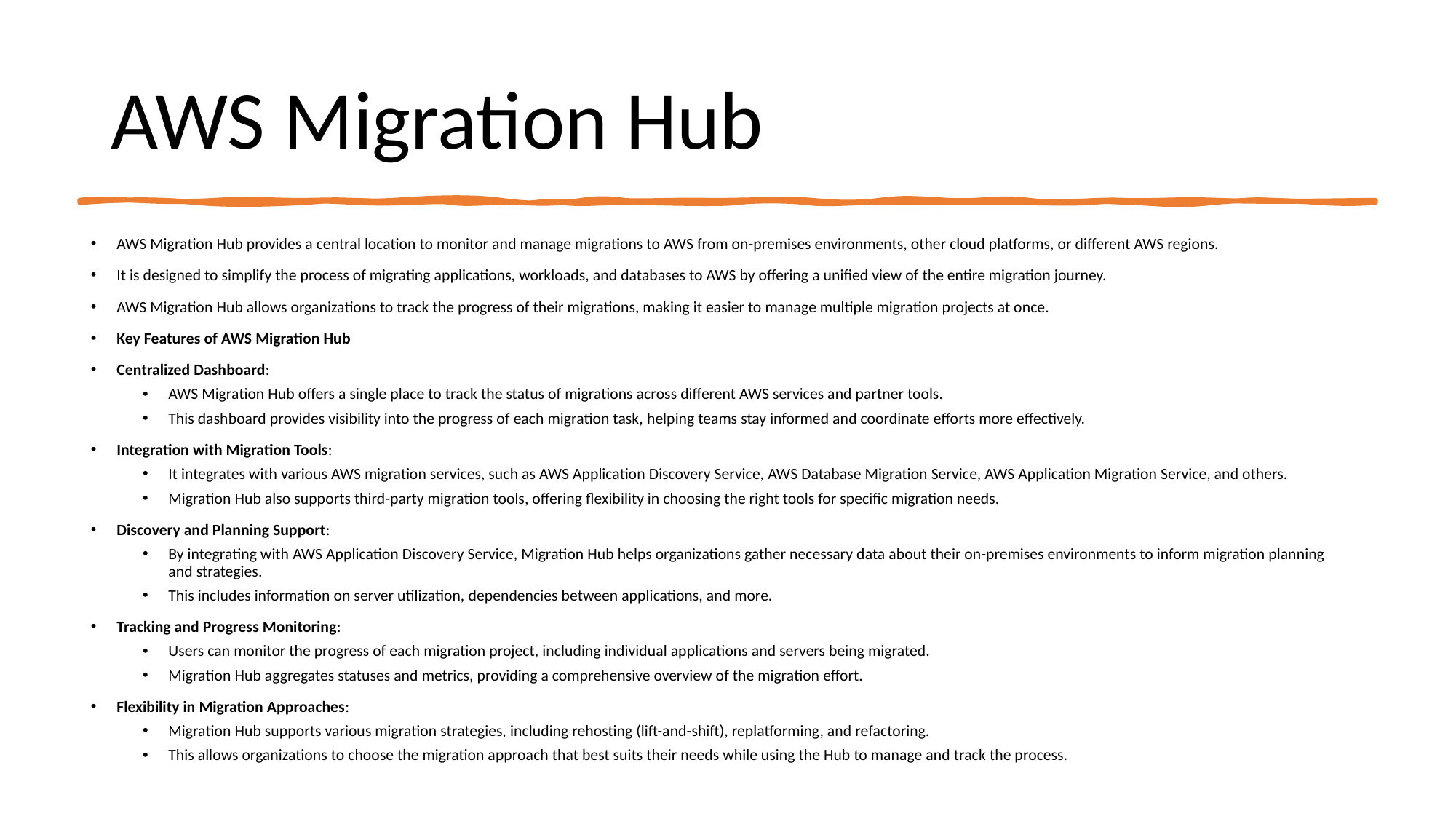

# AWS Migration Hub

AWS Migration Hub provides a central location to monitor and manage migrations to AWS from on-premises environments, other cloud platforms, or different AWS regions.
It is designed to simplify the process of migrating applications, workloads, and databases to AWS by offering a unified view of the entire migration journey.
AWS Migration Hub allows organizations to track the progress of their migrations, making it easier to manage multiple migration projects at once.
Key Features of AWS Migration Hub
Centralized Dashboard:
AWS Migration Hub offers a single place to track the status of migrations across different AWS services and partner tools.
This dashboard provides visibility into the progress of each migration task, helping teams stay informed and coordinate efforts more effectively.
Integration with Migration Tools:
It integrates with various AWS migration services, such as AWS Application Discovery Service, AWS Database Migration Service, AWS Application Migration Service, and others.
Migration Hub also supports third-party migration tools, offering flexibility in choosing the right tools for specific migration needs.
Discovery and Planning Support:
By integrating with AWS Application Discovery Service, Migration Hub helps organizations gather necessary data about their on-premises environments to inform migration planning and strategies.
This includes information on server utilization, dependencies between applications, and more.
Tracking and Progress Monitoring:
Users can monitor the progress of each migration project, including individual applications and servers being migrated.
Migration Hub aggregates statuses and metrics, providing a comprehensive overview of the migration effort.
Flexibility in Migration Approaches:
Migration Hub supports various migration strategies, including rehosting (lift-and-shift), replatforming, and refactoring.
This allows organizations to choose the migration approach that best suits their needs while using the Hub to manage and track the process.